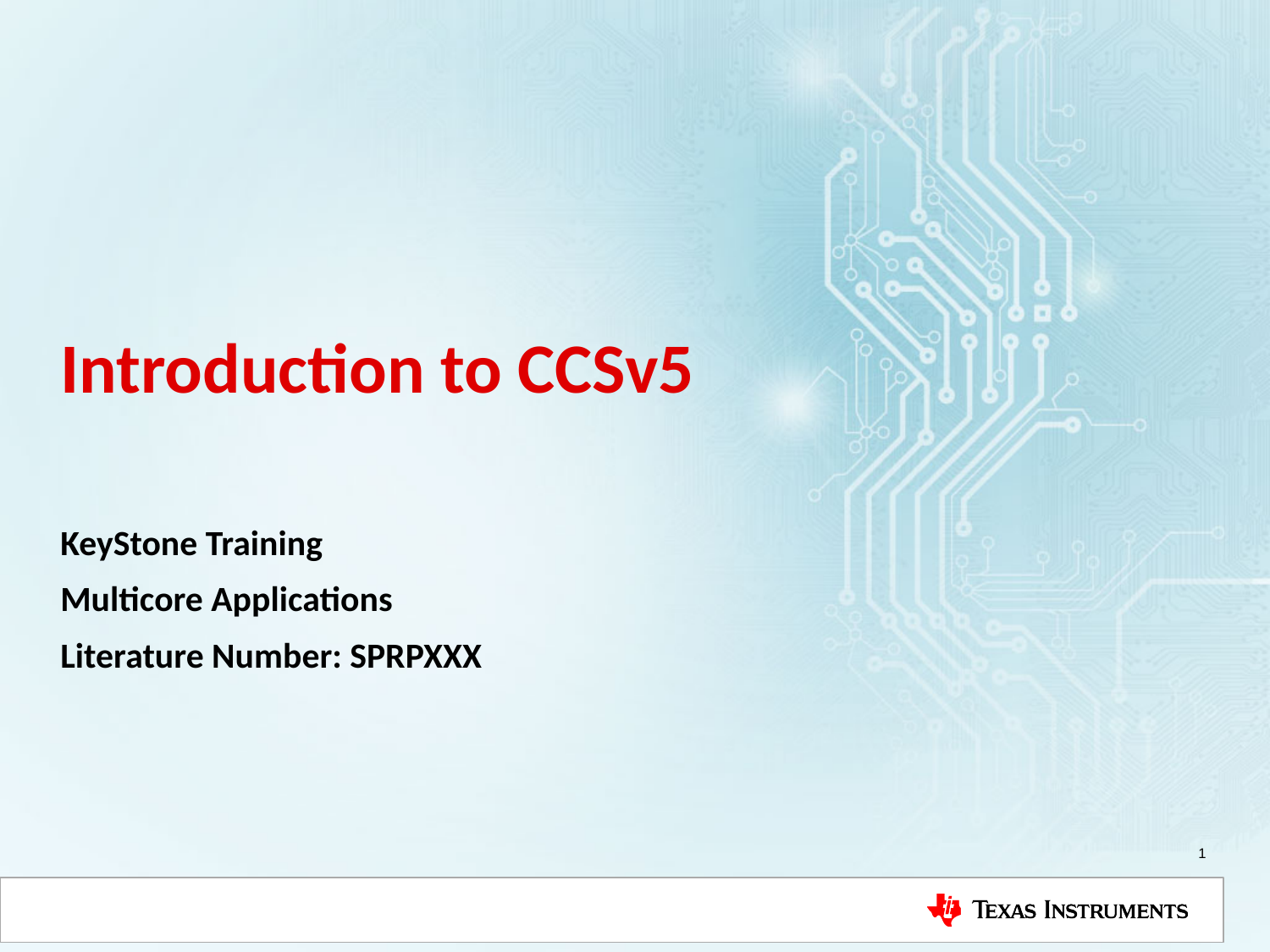

# Introduction to CCSv5
KeyStone Training
Multicore Applications
Literature Number: SPRPXXX
1